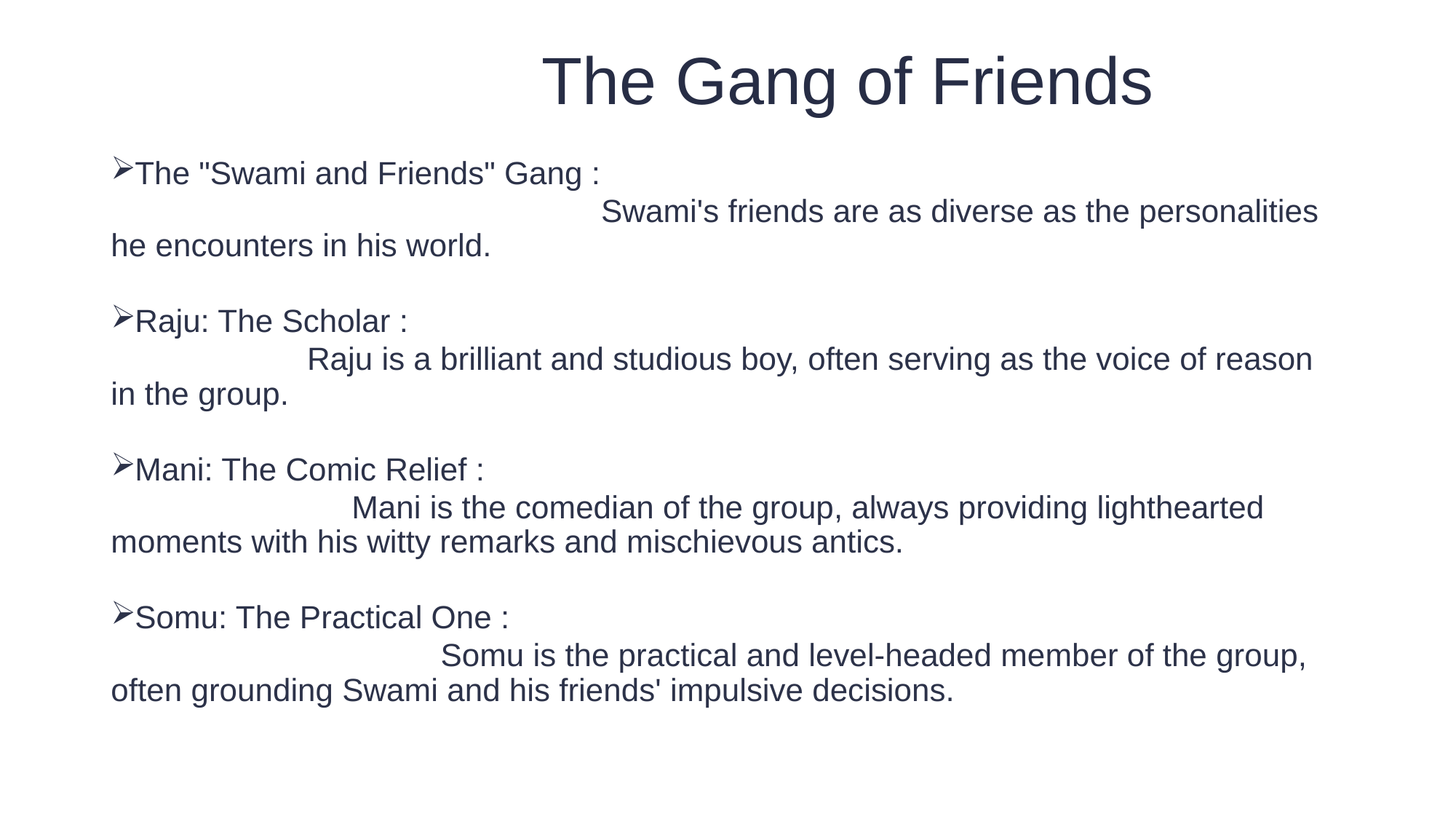

# The Gang of Friends
The "Swami and Friends" Gang :
                                                       Swami's friends are as diverse as the personalities he encounters in his world.

Raju: The Scholar :
                      Raju is a brilliant and studious boy, often serving as the voice of reason in the group.

Mani: The Comic Relief :
                           Mani is the comedian of the group, always providing lighthearted moments with his witty remarks and mischievous antics.

Somu: The Practical One :
                                     Somu is the practical and level-headed member of the group, often grounding Swami and his friends' impulsive decisions.